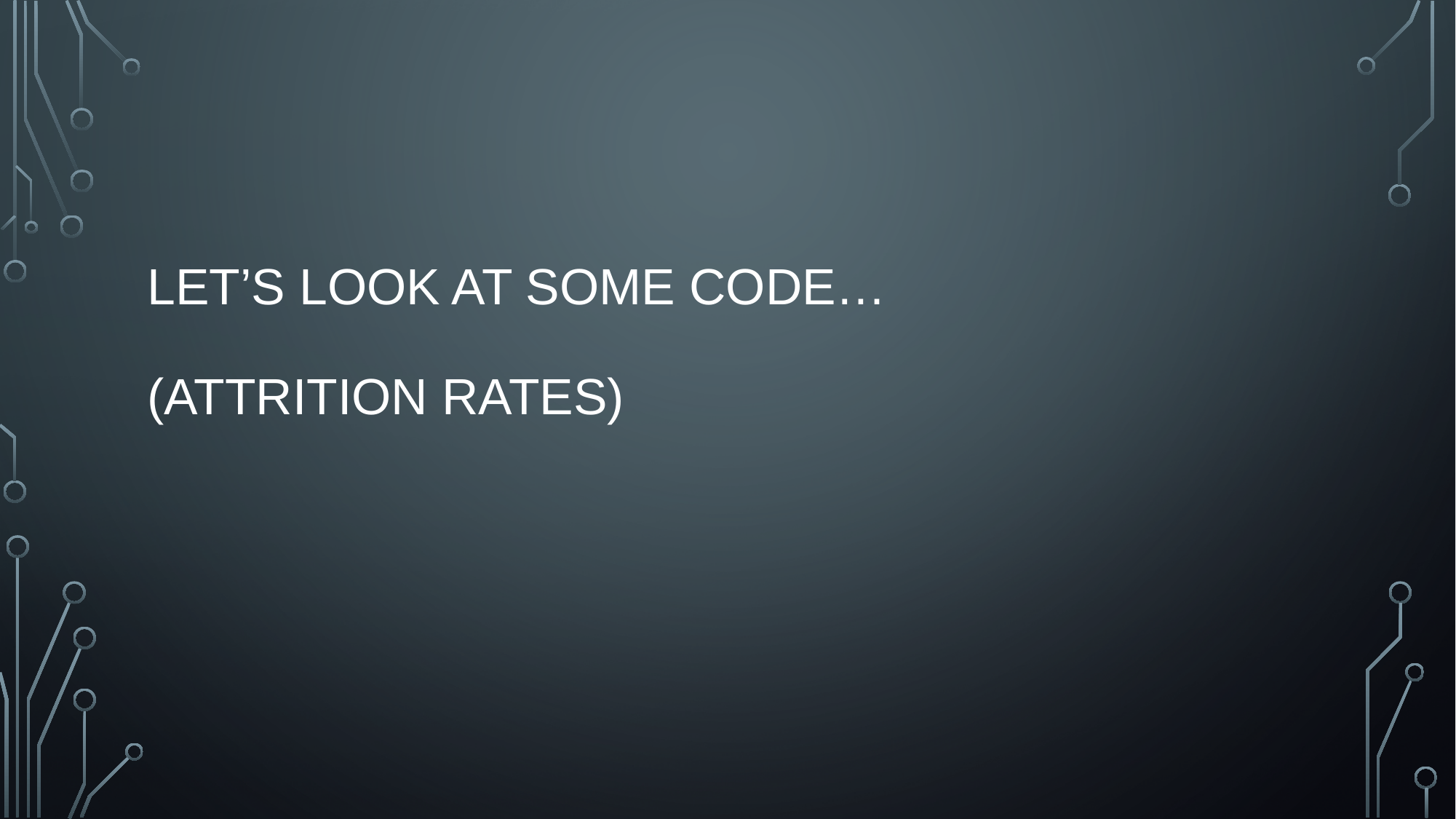

# Let’s look at some code… (attrition rates)